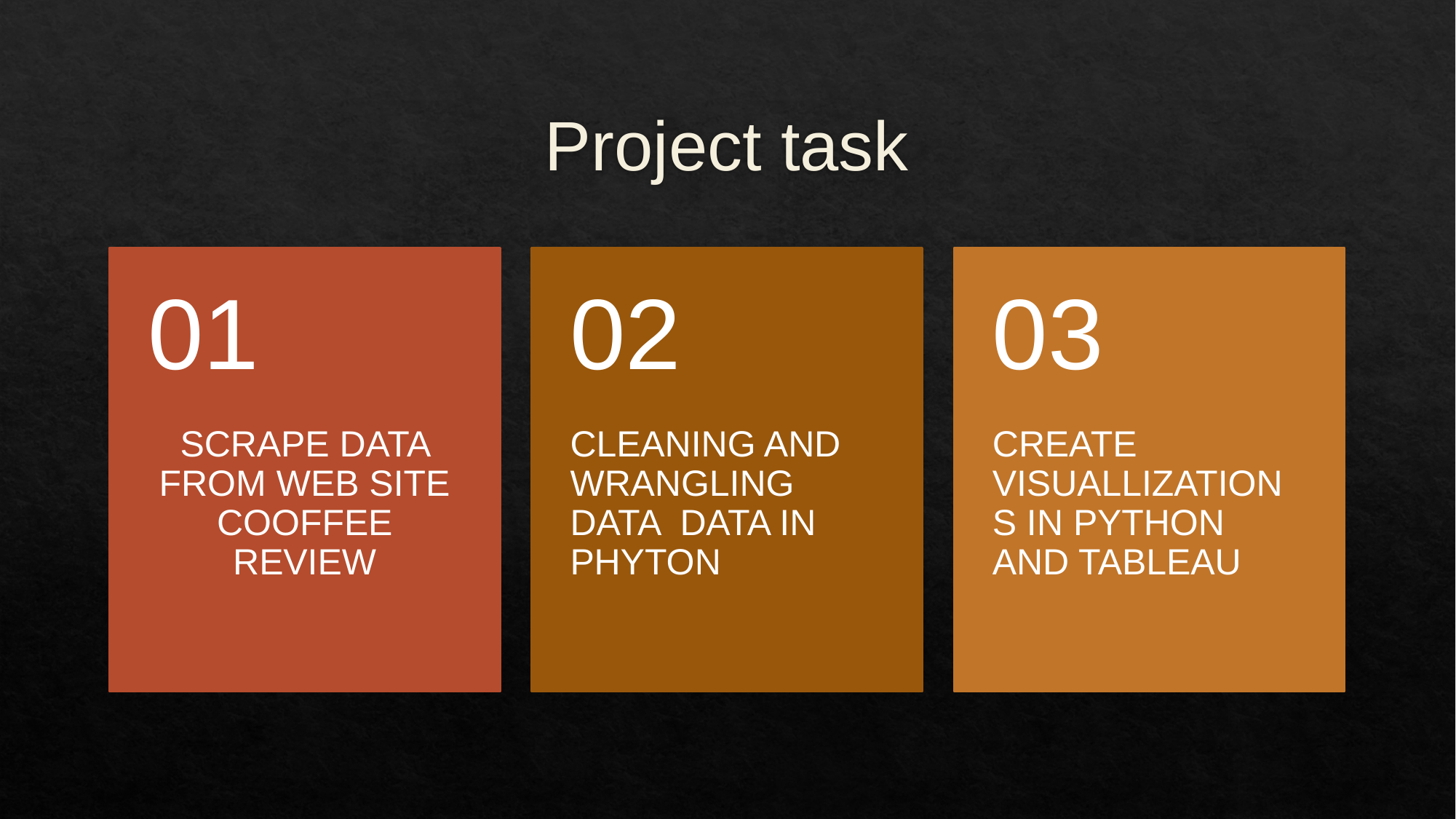

# Project task
Scrape data from web site Cooffee Review
01
Cleaning and wrangling data  Data in Phyton
02
Create  visuallizations in Python and tableau
03